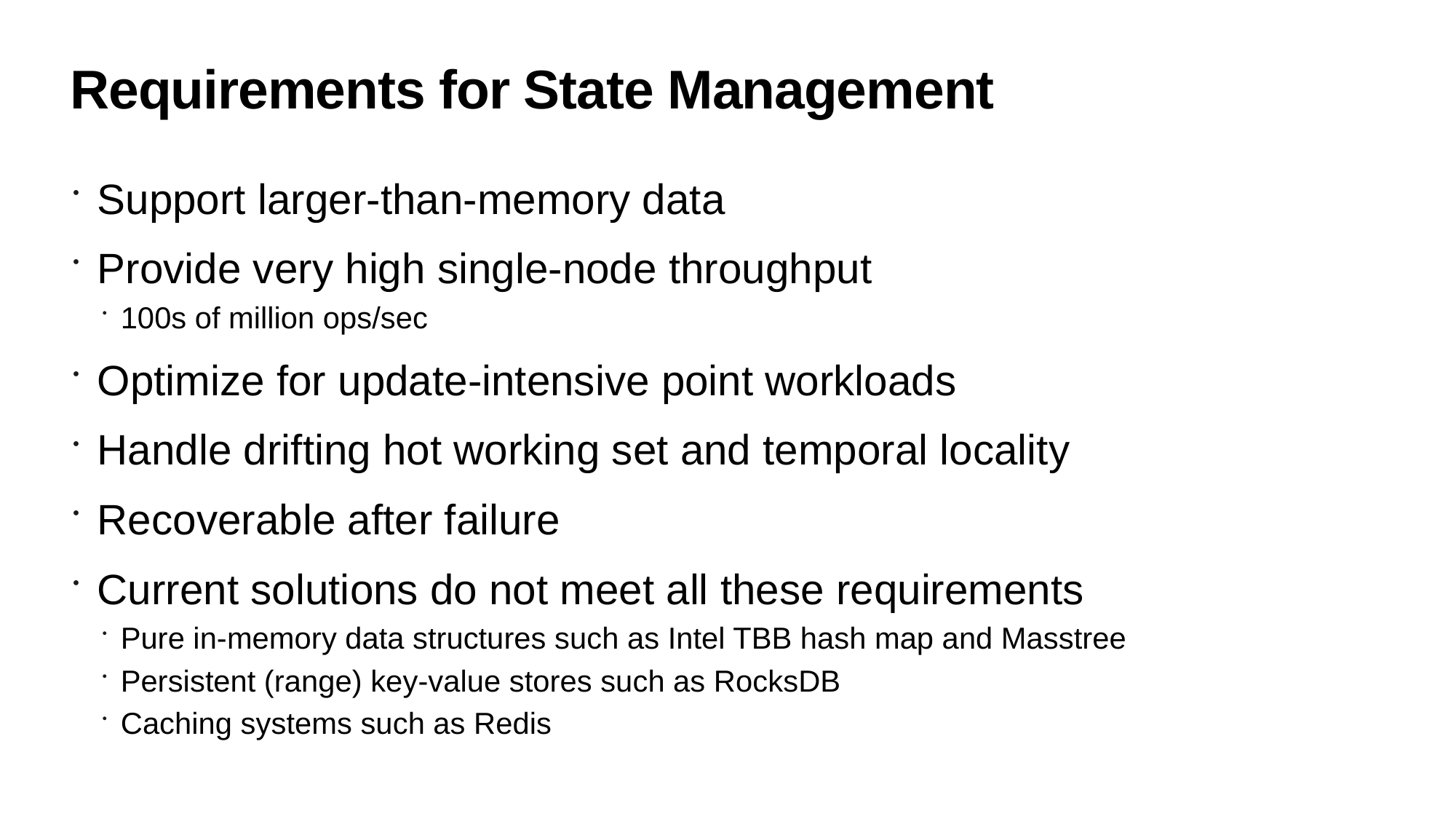

# Requirements for State Management
Support larger-than-memory data
Provide very high single-node throughput
100s of million ops/sec
Optimize for update-intensive point workloads
Handle drifting hot working set and temporal locality
Recoverable after failure
Current solutions do not meet all these requirements
Pure in-memory data structures such as Intel TBB hash map and Masstree
Persistent (range) key-value stores such as RocksDB
Caching systems such as Redis